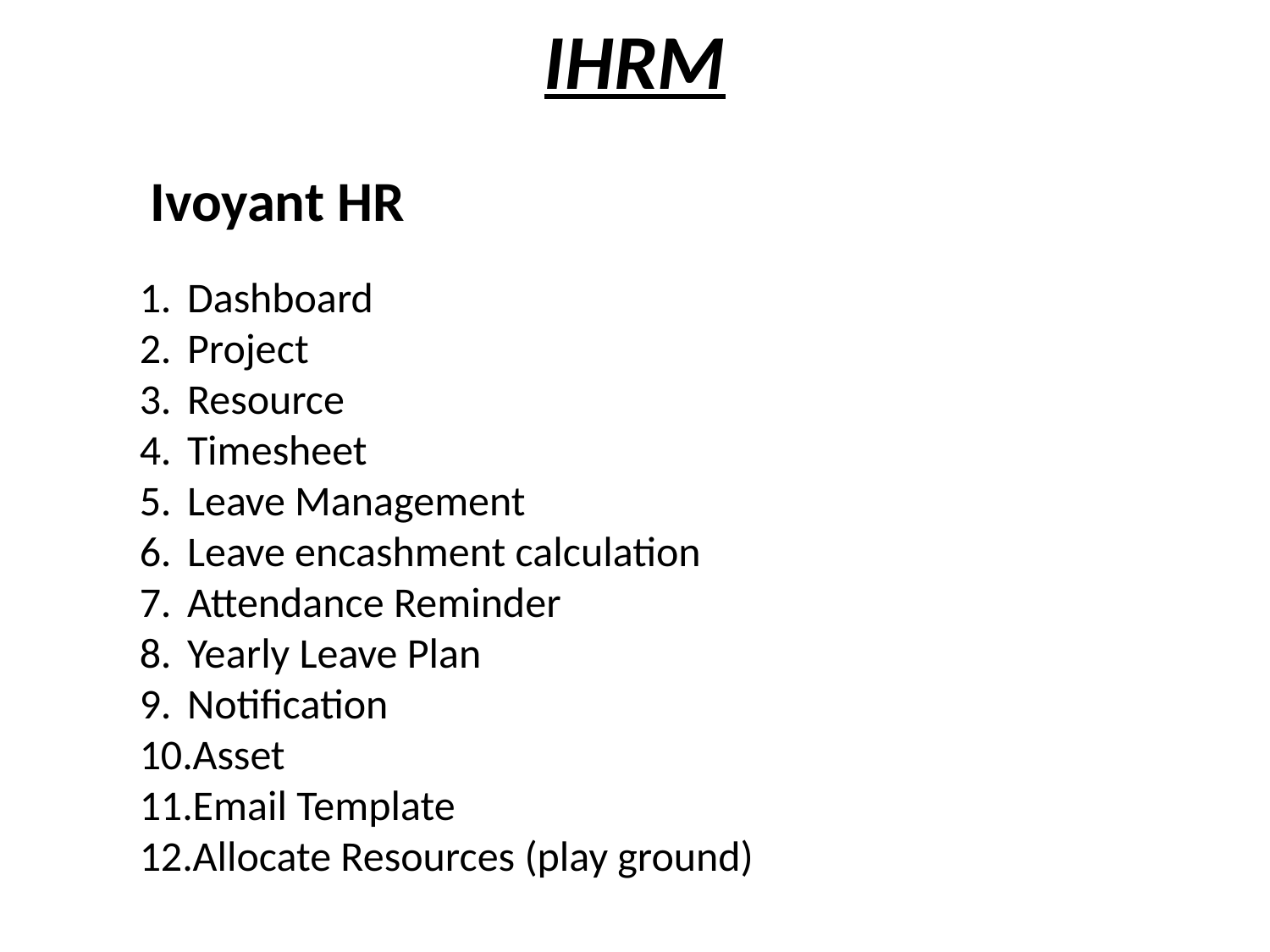

# IHRM
Ivoyant HR
Dashboard
Project
Resource
Timesheet
Leave Management
Leave encashment calculation
Attendance Reminder
Yearly Leave Plan
Notification
Asset
Email Template
Allocate Resources (play ground)